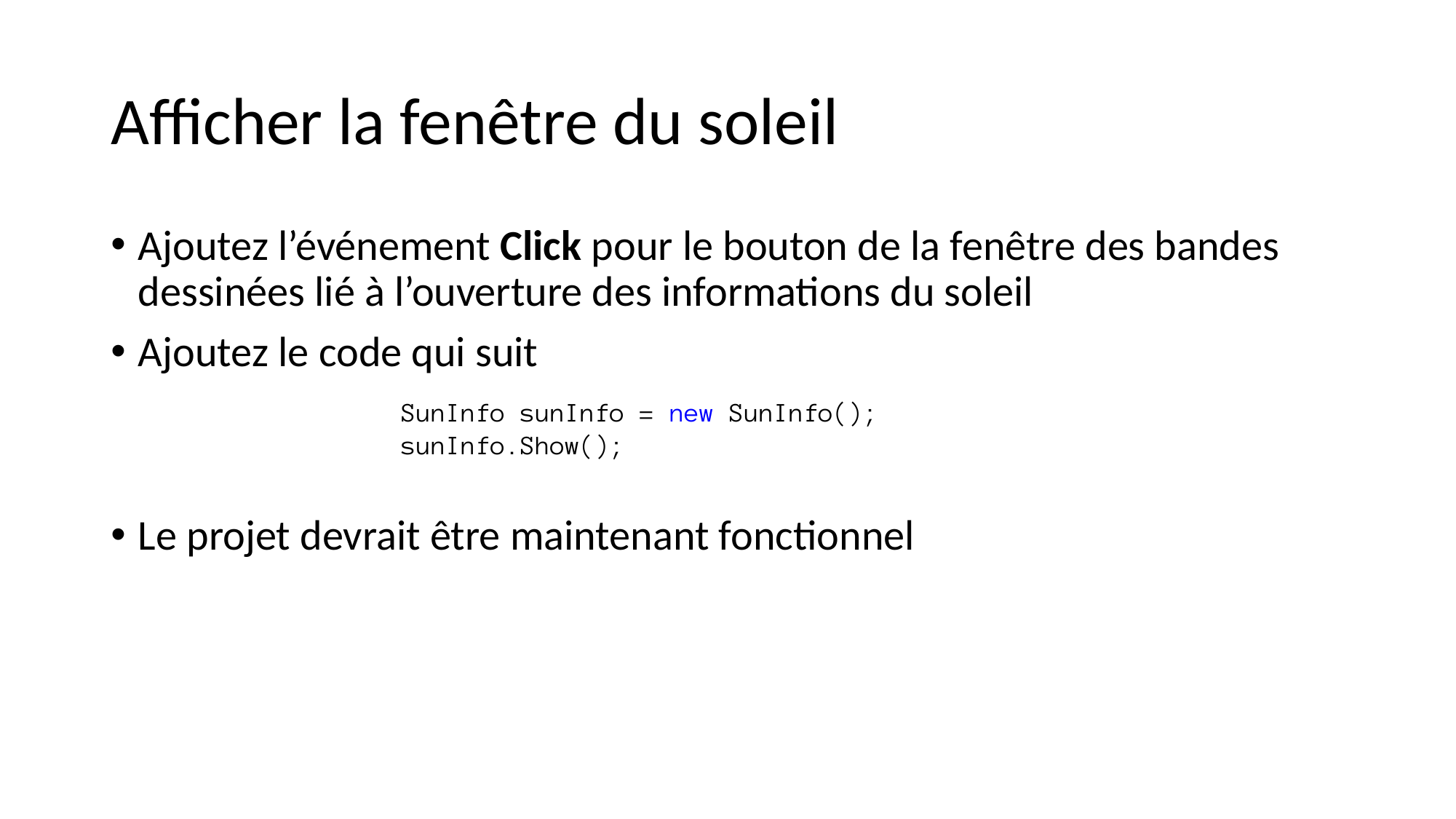

# Afficher la fenêtre du soleil
Ajoutez l’événement Click pour le bouton de la fenêtre des bandes dessinées lié à l’ouverture des informations du soleil
Ajoutez le code qui suit

Le projet devrait être maintenant fonctionnel
SunInfo sunInfo = new SunInfo();
sunInfo.Show();